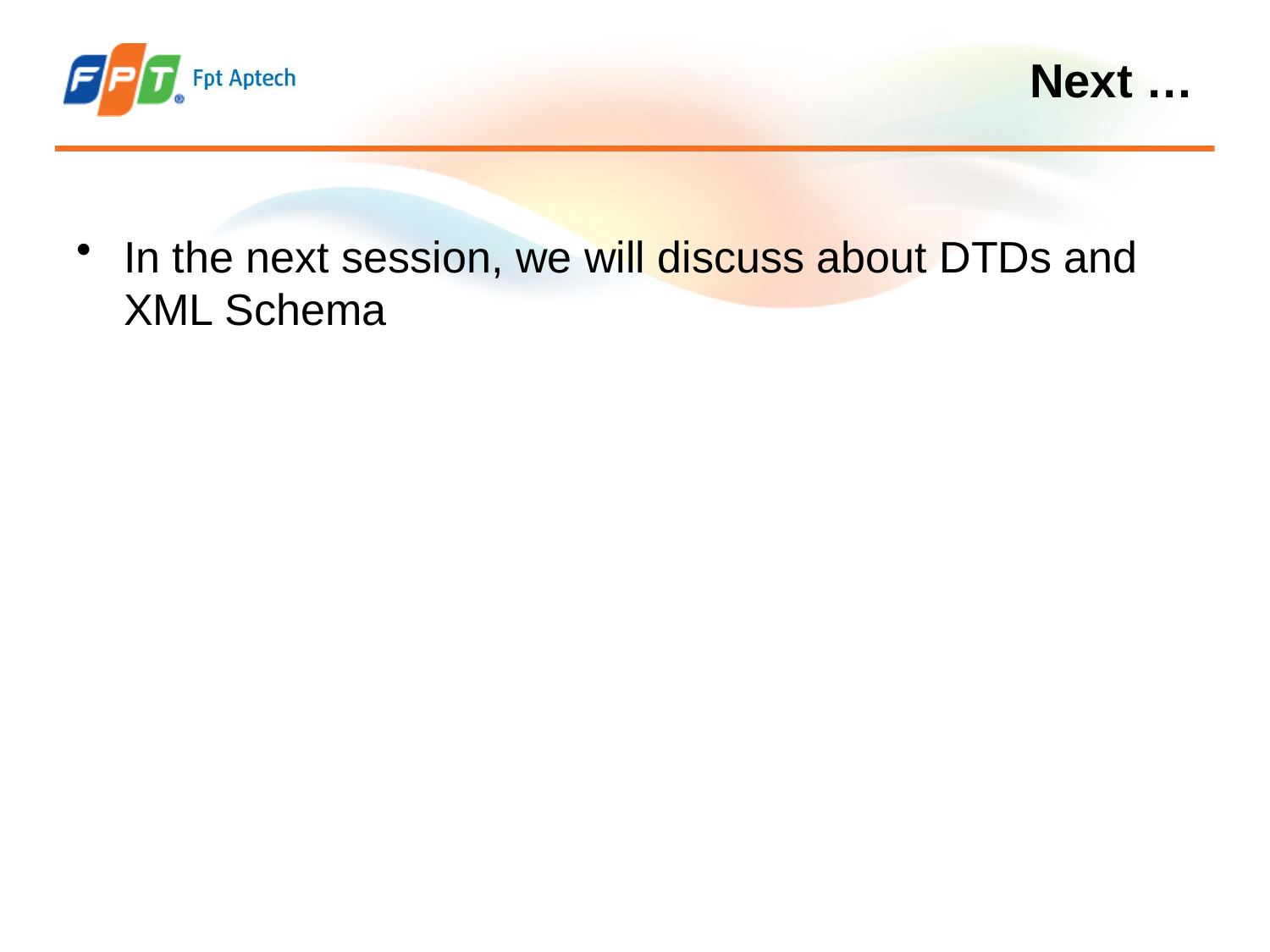

# Next …
In the next session, we will discuss about DTDs and XML Schema